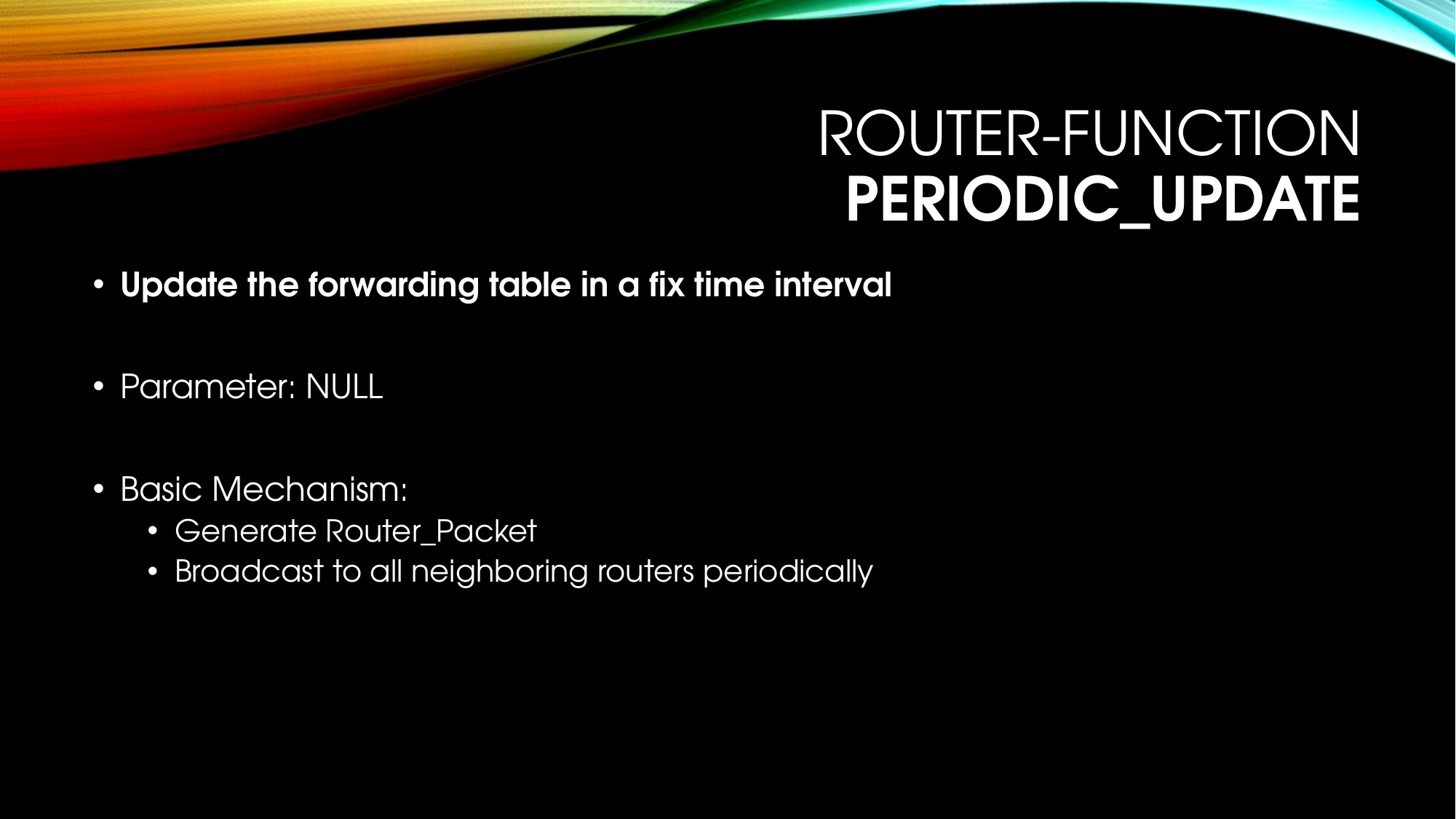

# Router-Function Periodic_Update
Update the forwarding table in a fix time interval

Parameter: NULL

Basic Mechanism:
Generate Router_Packet
Broadcast to all neighboring routers periodically